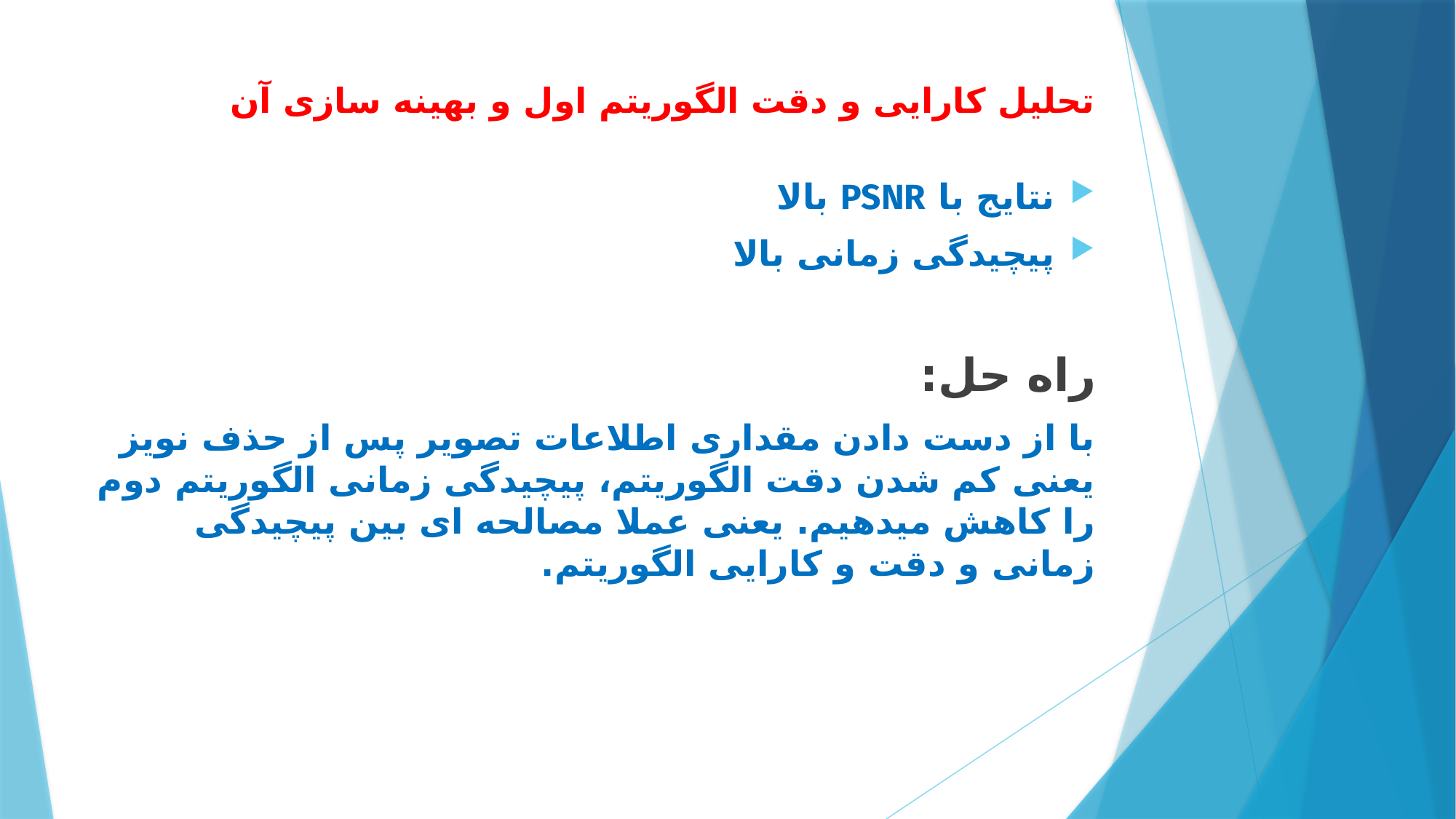

# تحلیل کارایی و دقت الگوریتم اول و بهینه سازی آن
نتایج با PSNR بالا
پیچیدگی زمانی بالا

راه حل:
با از دست دادن مقداری اطلاعات تصویر پس از حذف نویز یعنی کم شدن دقت الگوریتم، پیچیدگی زمانی الگوریتم دوم را کاهش میدهیم. یعنی عملا مصالحه ای بین پیچیدگی زمانی و دقت و کارایی الگوریتم.